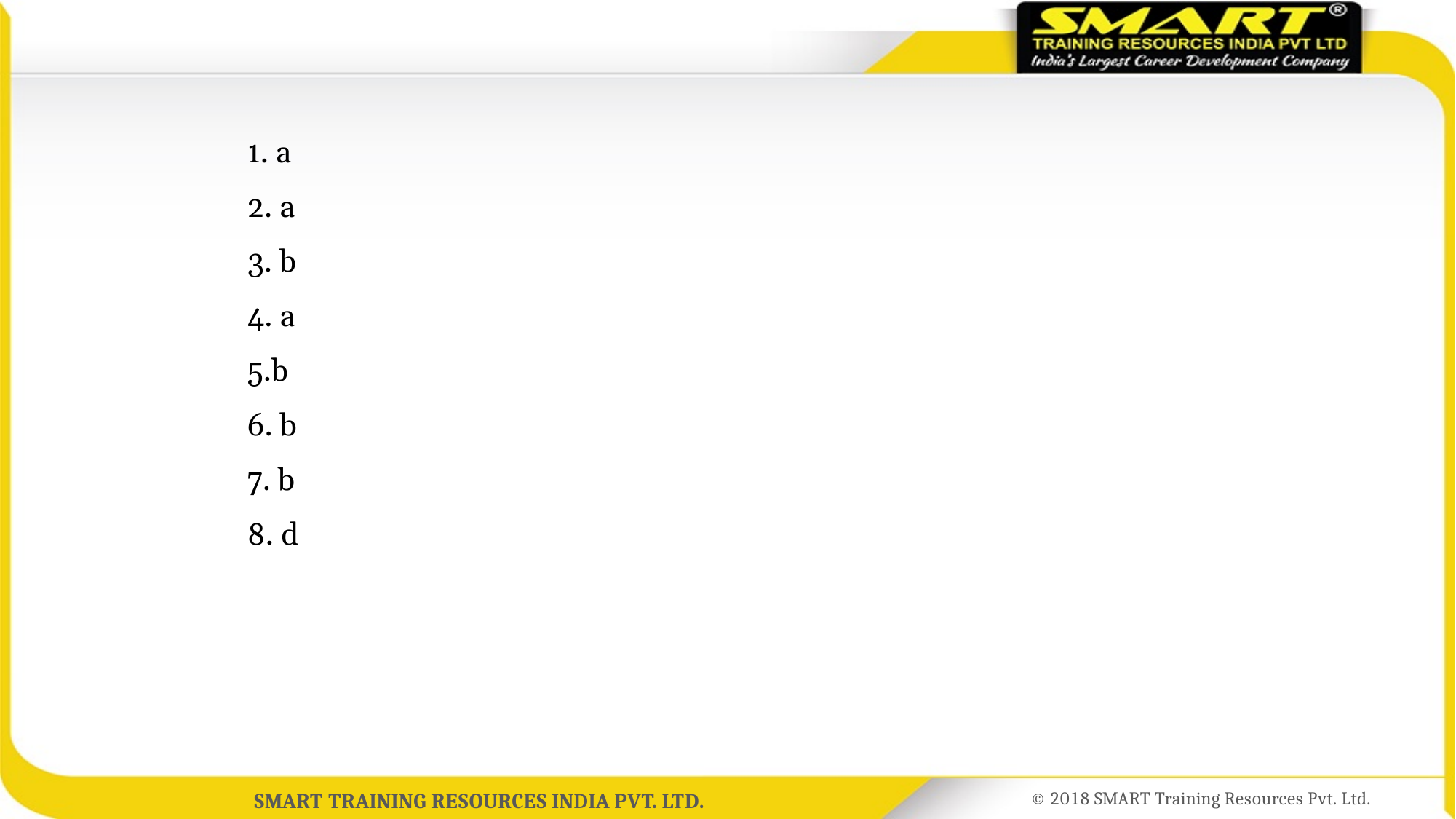

1. a
2. a
3. b
4. a
5.b
6. b
7. b
8. d